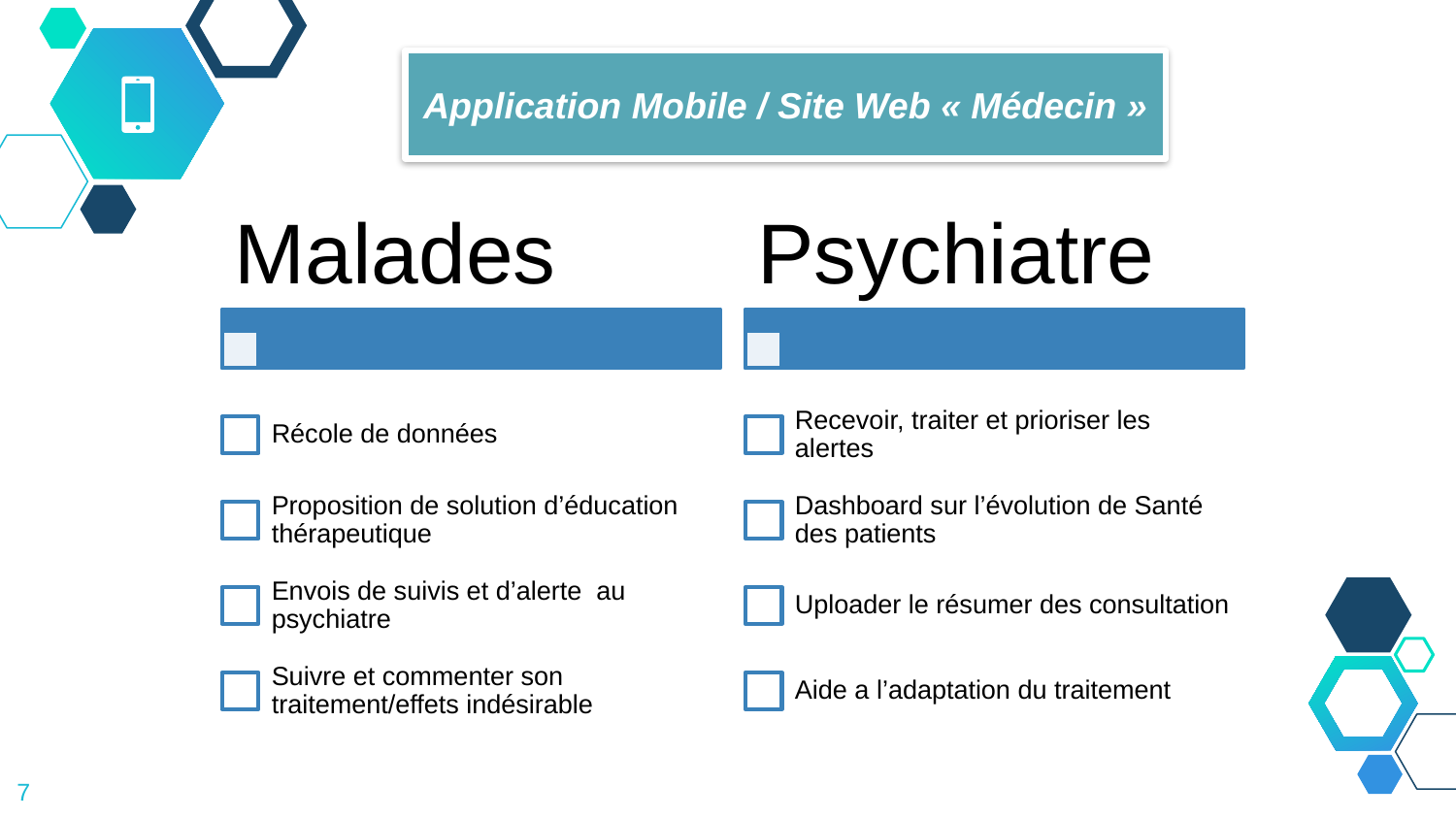

Application Mobile / Site Web « Médecin »

Malades
Récole de données
Proposition de solution d’éducation thérapeutique
Envois de suivis et d’alerte  au psychiatre
Suivre et commenter son traitement/effets indésirable
Psychiatre
Recevoir, traiter et prioriser les alertes
Dashboard sur l’évolution de Santé des patients
Uploader le résumer des consultation
Aide a l’adaptation du traitement
7